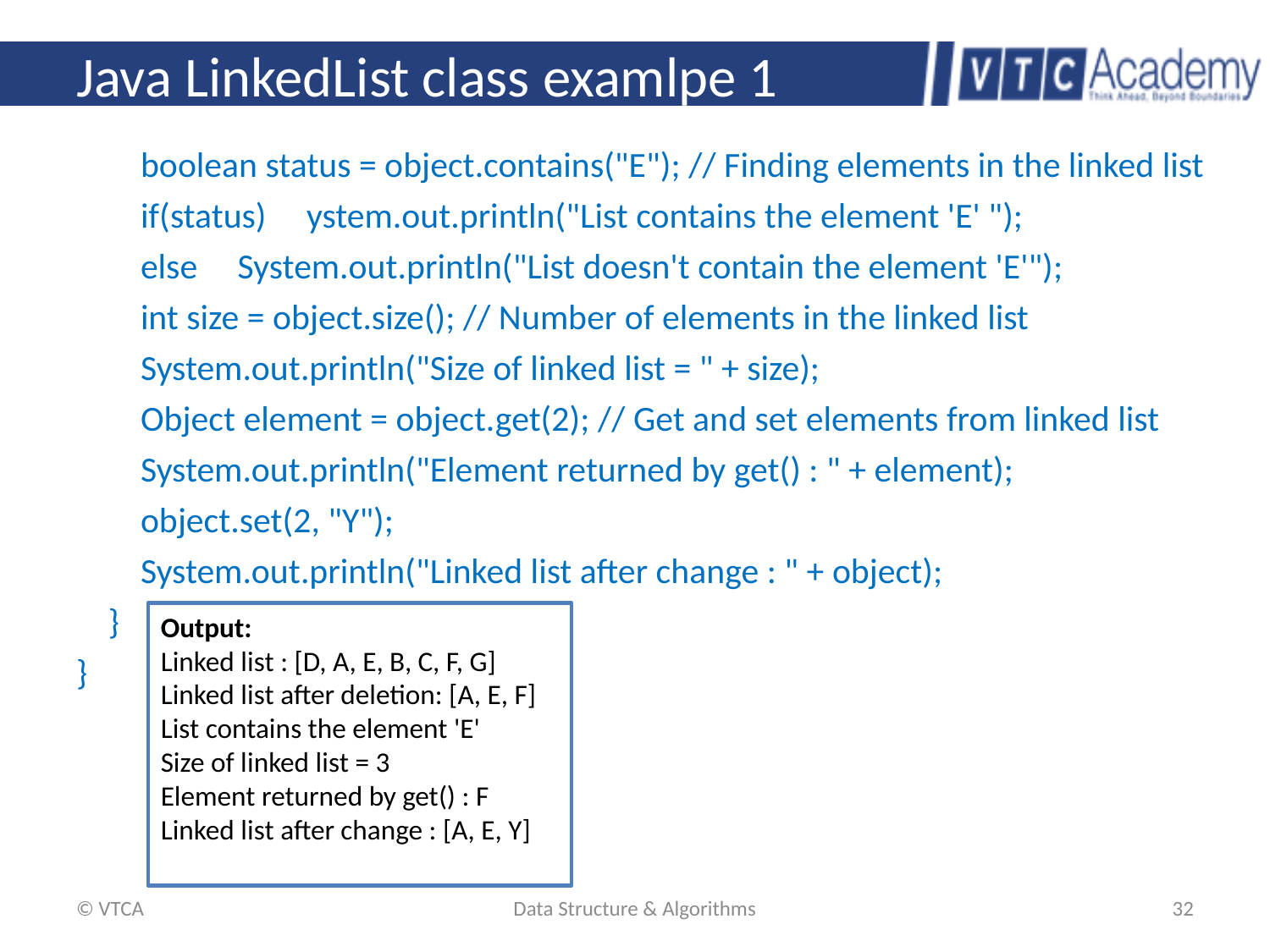

# Java LinkedList class examlpe 1
        boolean status = object.contains("E"); // Finding elements in the linked list
        if(status)     ystem.out.println("List contains the element 'E' ");
        else     System.out.println("List doesn't contain the element 'E'");
        int size = object.size(); // Number of elements in the linked list
        System.out.println("Size of linked list = " + size);
        Object element = object.get(2); // Get and set elements from linked list
        System.out.println("Element returned by get() : " + element);
        object.set(2, "Y");
        System.out.println("Linked list after change : " + object);
    }
}
Output:
Linked list : [D, A, E, B, C, F, G]
Linked list after deletion: [A, E, F]
List contains the element 'E'
Size of linked list = 3
Element returned by get() : F
Linked list after change : [A, E, Y]

© VTCA
Data Structure & Algorithms
32